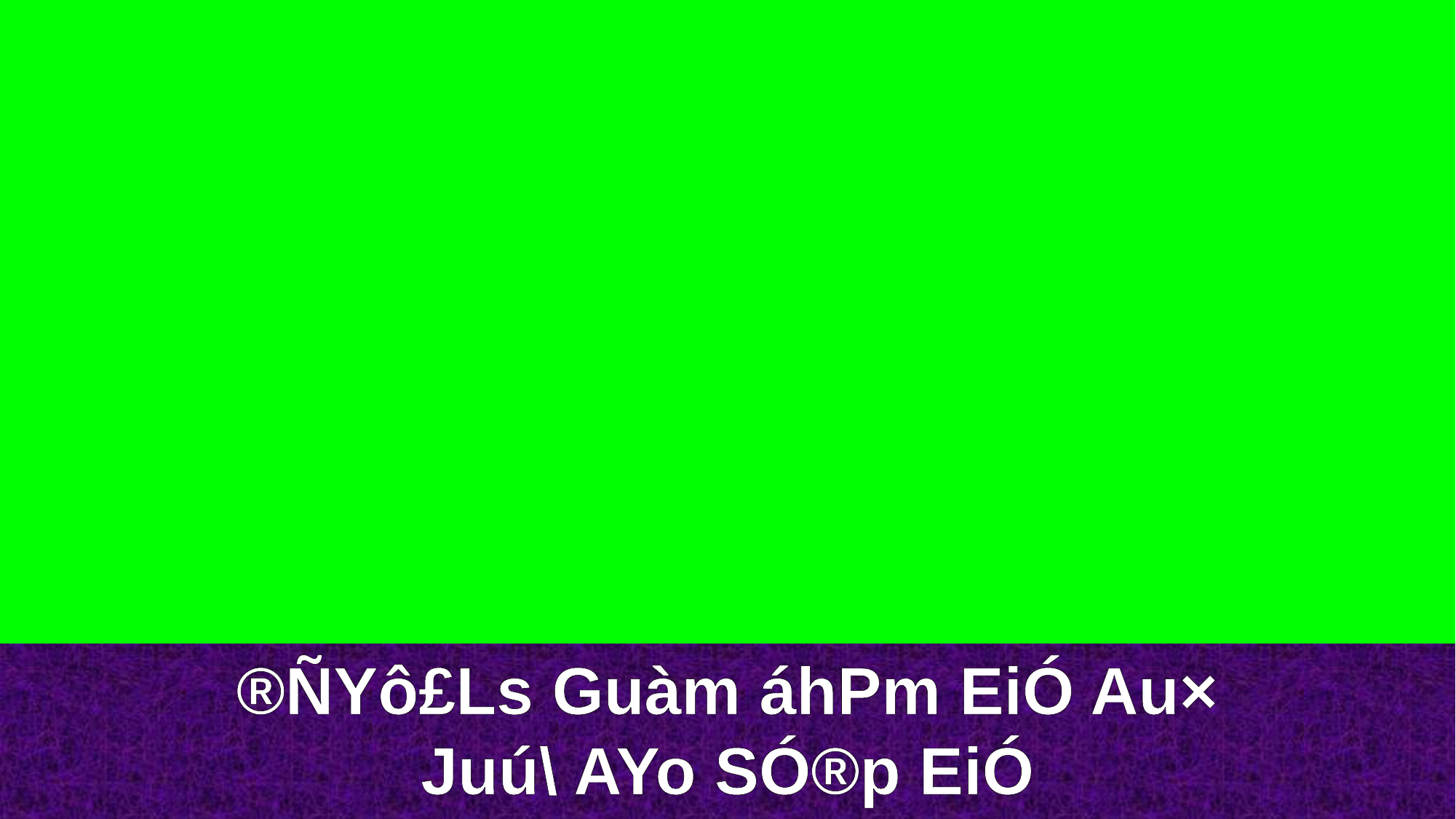

®ÑYô£Ls Guàm áhPm EiÓ Au× Juú\ AYo SÓ®p EiÓ